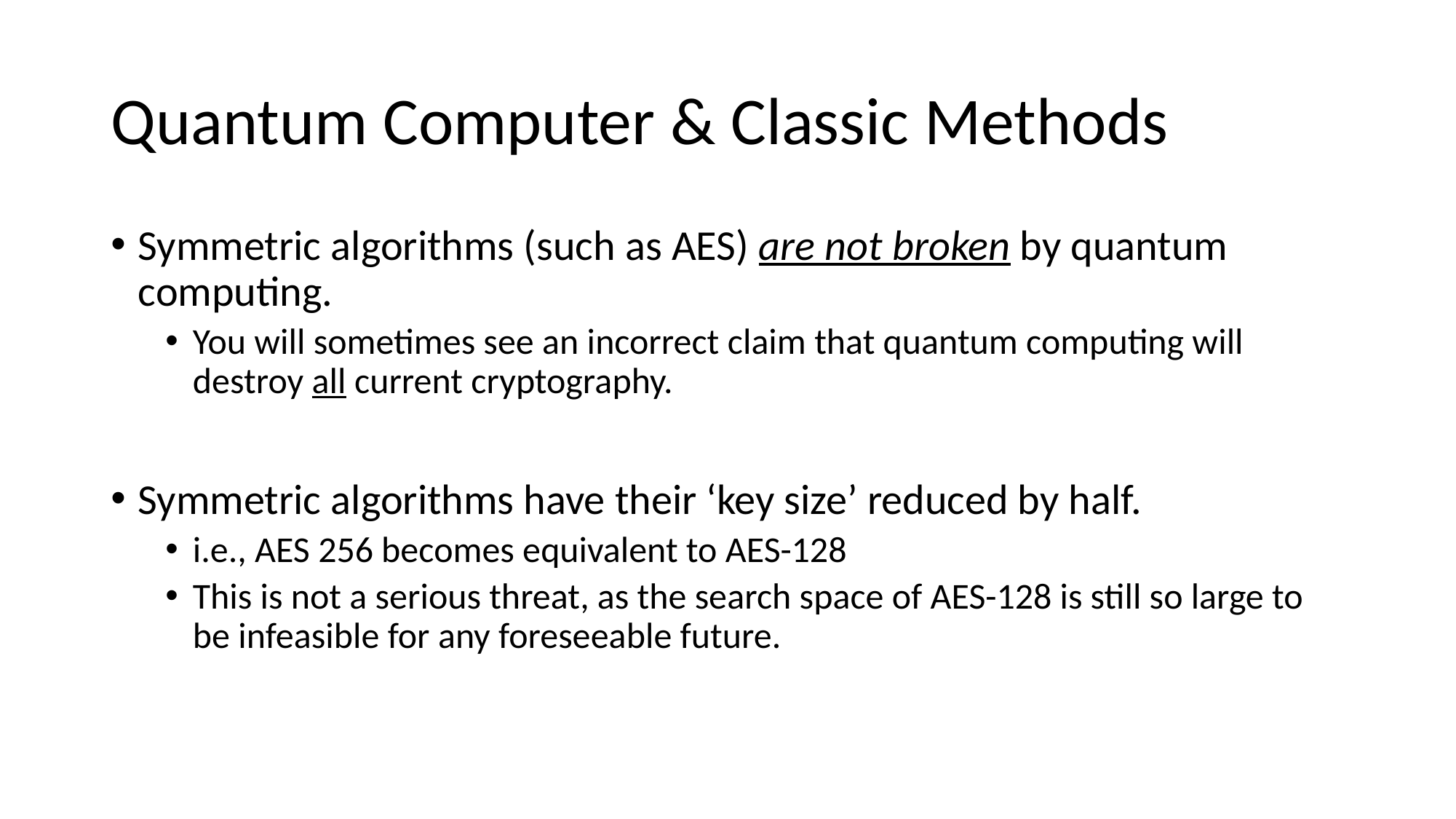

# Quantum Computer & Classic Methods
Symmetric algorithms (such as AES) are not broken by quantum computing.
You will sometimes see an incorrect claim that quantum computing will destroy all current cryptography.

Symmetric algorithms have their ‘key size’ reduced by half.
i.e., AES 256 becomes equivalent to AES-128
This is not a serious threat, as the search space of AES-128 is still so large to be infeasible for any foreseeable future.